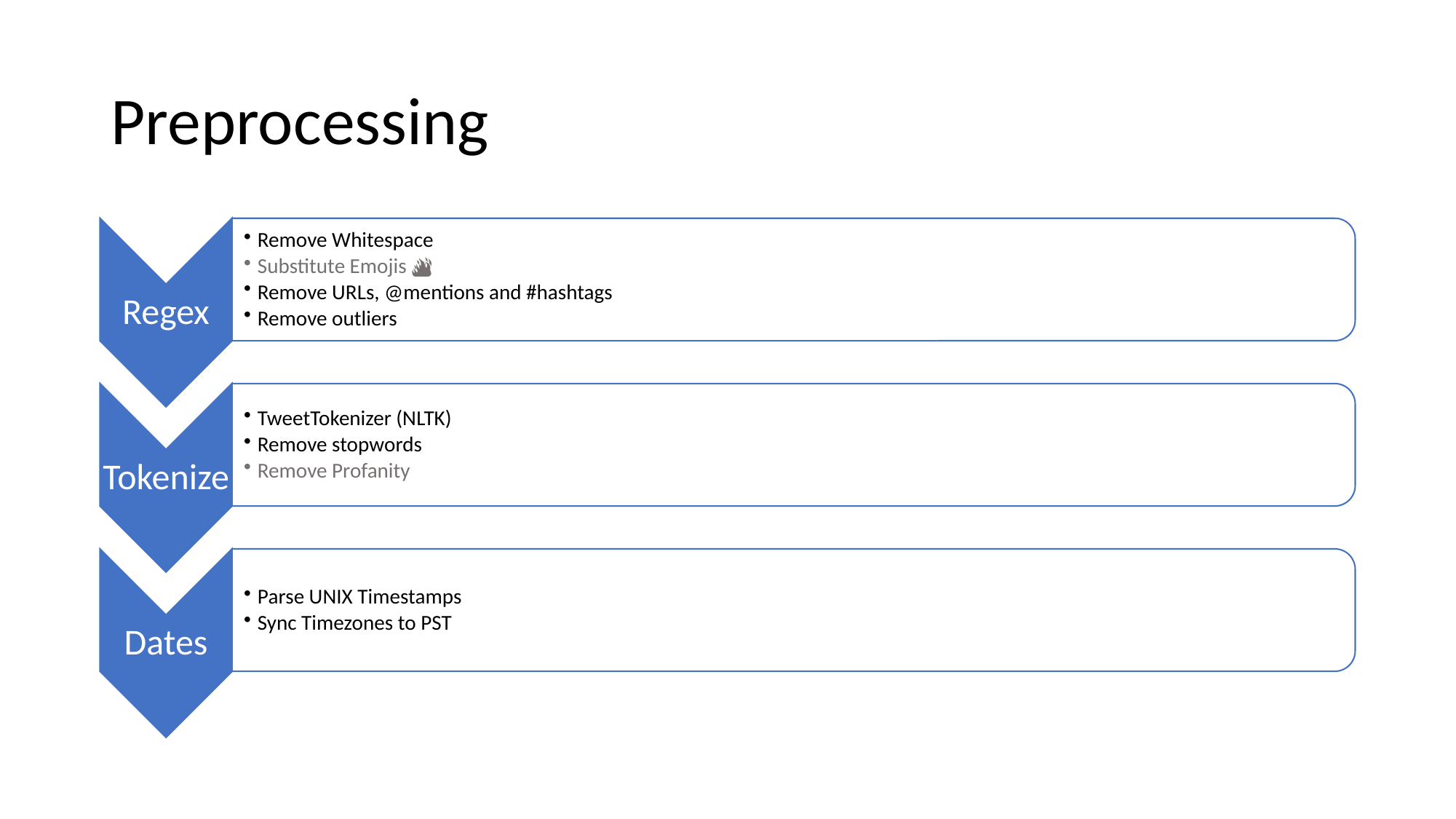

# Preprocessing
Regex
Remove Whitespace
Substitute Emojis 🔥
Remove URLs, @mentions and #hashtags
Remove outliers
Tokenize
TweetTokenizer (NLTK)
Remove stopwords
Remove Profanity
Dates
Parse UNIX Timestamps
Sync Timezones to PST